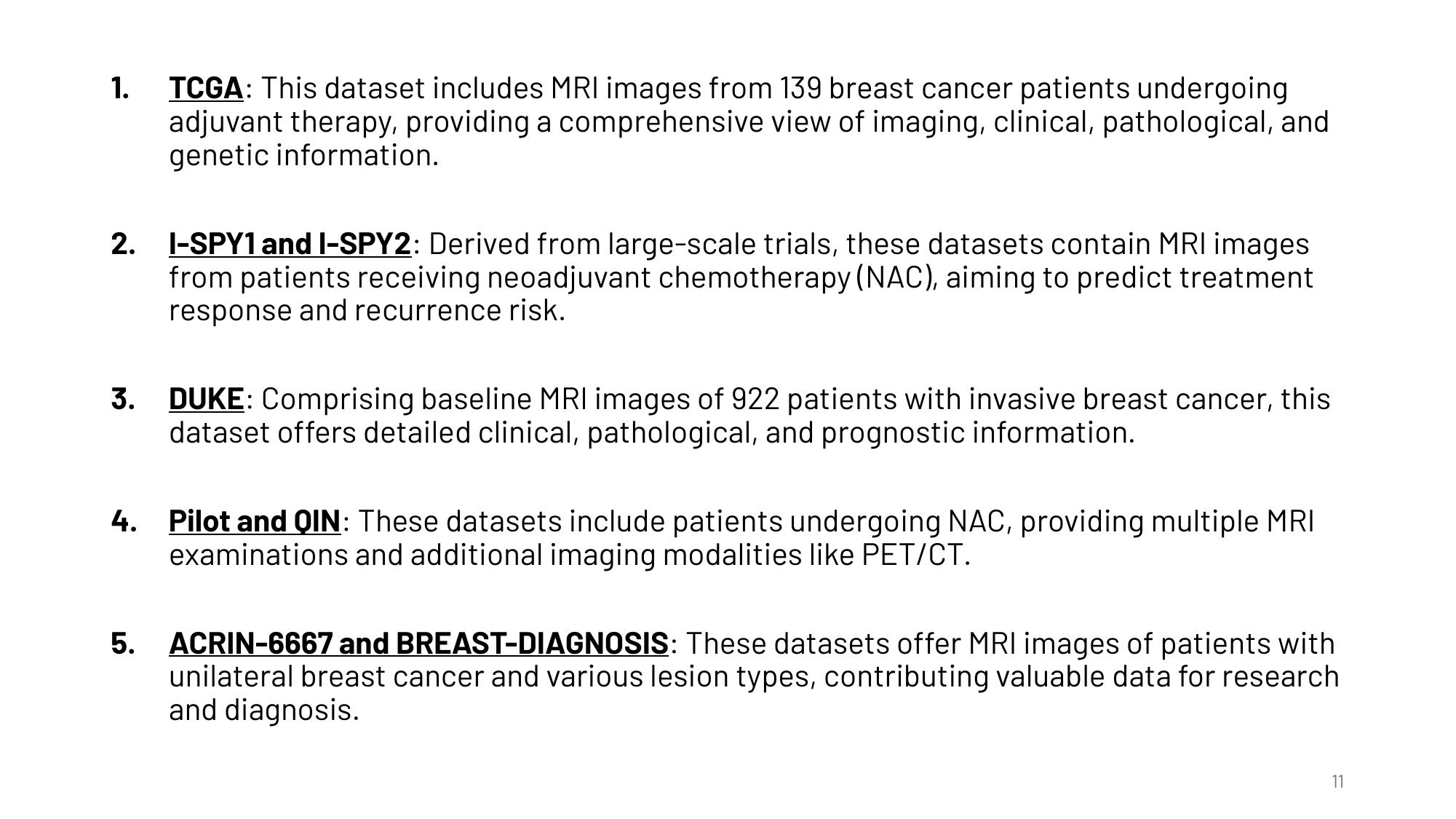

TCGA: This dataset includes MRI images from 139 breast cancer patients undergoing adjuvant therapy, providing a comprehensive view of imaging, clinical, pathological, and genetic information.

I-SPY1 and I-SPY2: Derived from large-scale trials, these datasets contain MRI images from patients receiving neoadjuvant chemotherapy (NAC), aiming to predict treatment response and recurrence risk.

DUKE: Comprising baseline MRI images of 922 patients with invasive breast cancer, this dataset offers detailed clinical, pathological, and prognostic information.

Pilot and QIN: These datasets include patients undergoing NAC, providing multiple MRI examinations and additional imaging modalities like PET/CT.

ACRIN-6667 and BREAST-DIAGNOSIS: These datasets offer MRI images of patients with unilateral breast cancer and various lesion types, contributing valuable data for research and diagnosis.
11